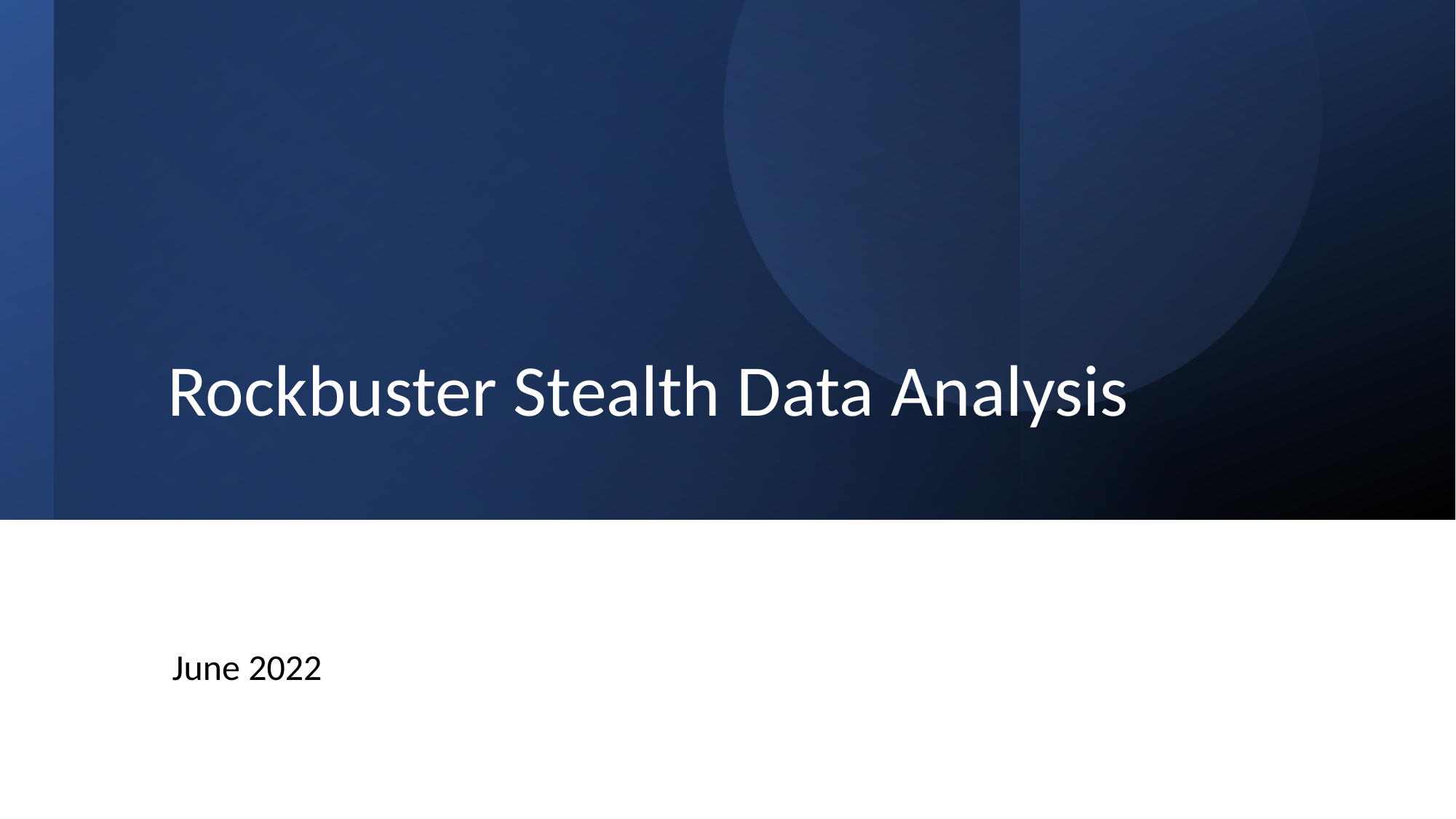

# Rockbuster Stealth Data Analysis
June 2022